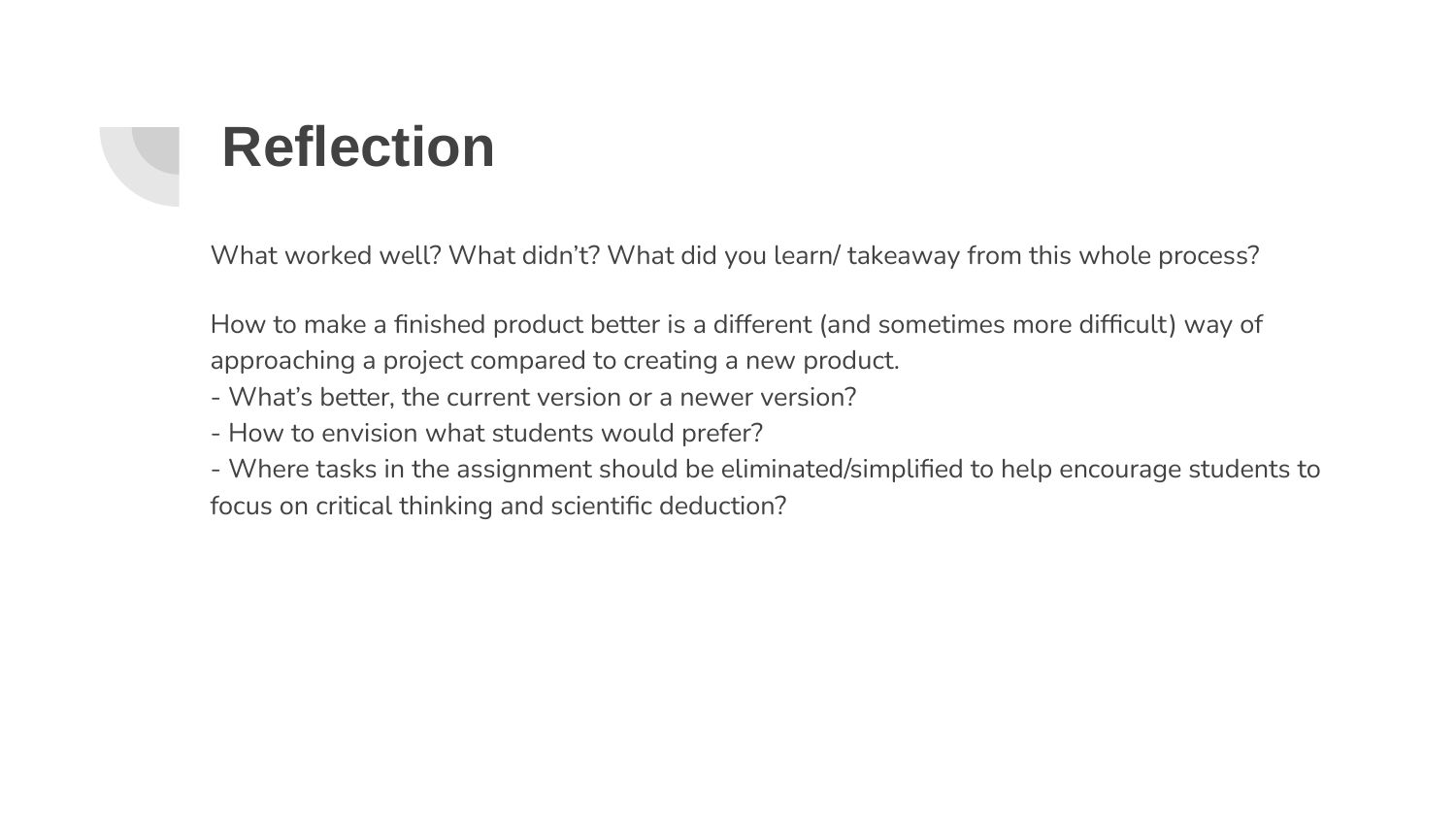

# Reflection
What worked well? What didn’t? What did you learn/ takeaway from this whole process?
How to make a finished product better is a different (and sometimes more difficult) way of approaching a project compared to creating a new product.
- What’s better, the current version or a newer version?
- How to envision what students would prefer?
- Where tasks in the assignment should be eliminated/simplified to help encourage students to focus on critical thinking and scientific deduction?